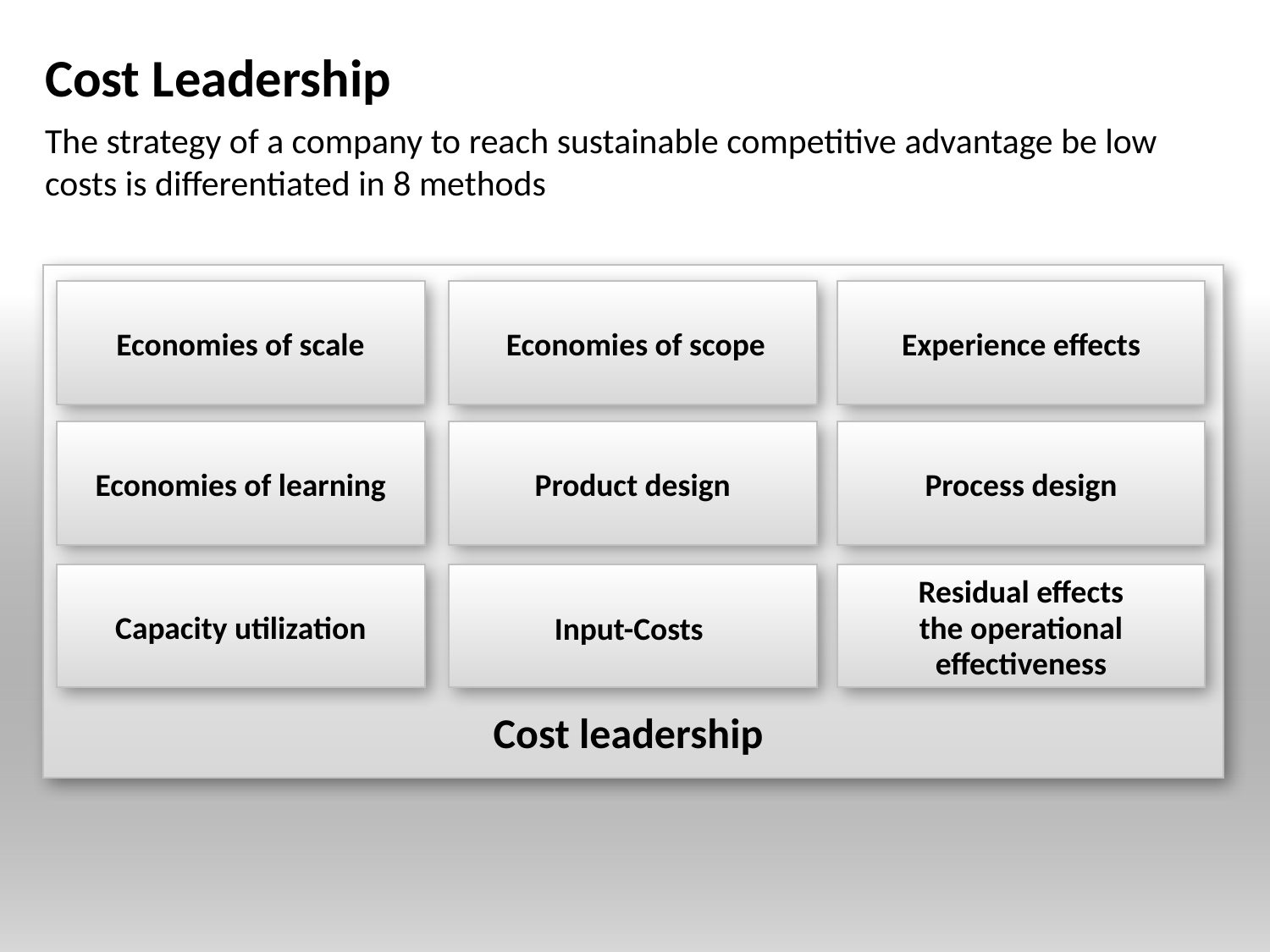

# Cost Leadership
The strategy of a company to reach sustainable competitive advantage be low costs is differentiated in 8 methods

Economies of scale
 Economies of scope
Experience effects
Economies of learning
Product design
Process design
Capacity utilization
Input-Costs
Residual effects
the operational effectiveness
Cost leadership